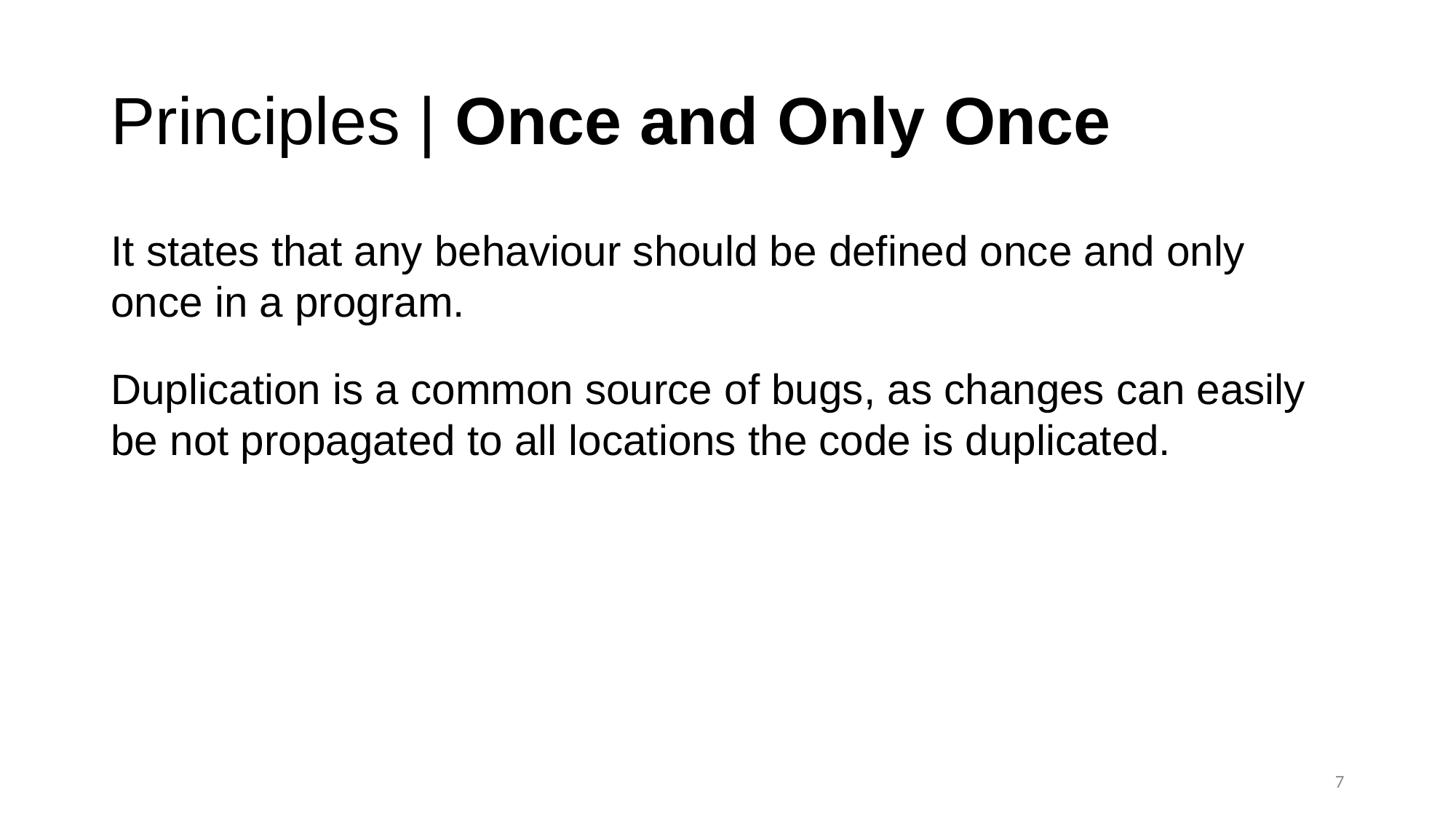

# Principles | Once and Only Once
It states that any behaviour should be defined once and only once in a program.
Duplication is a common source of bugs, as changes can easily be not propagated to all locations the code is duplicated.

7